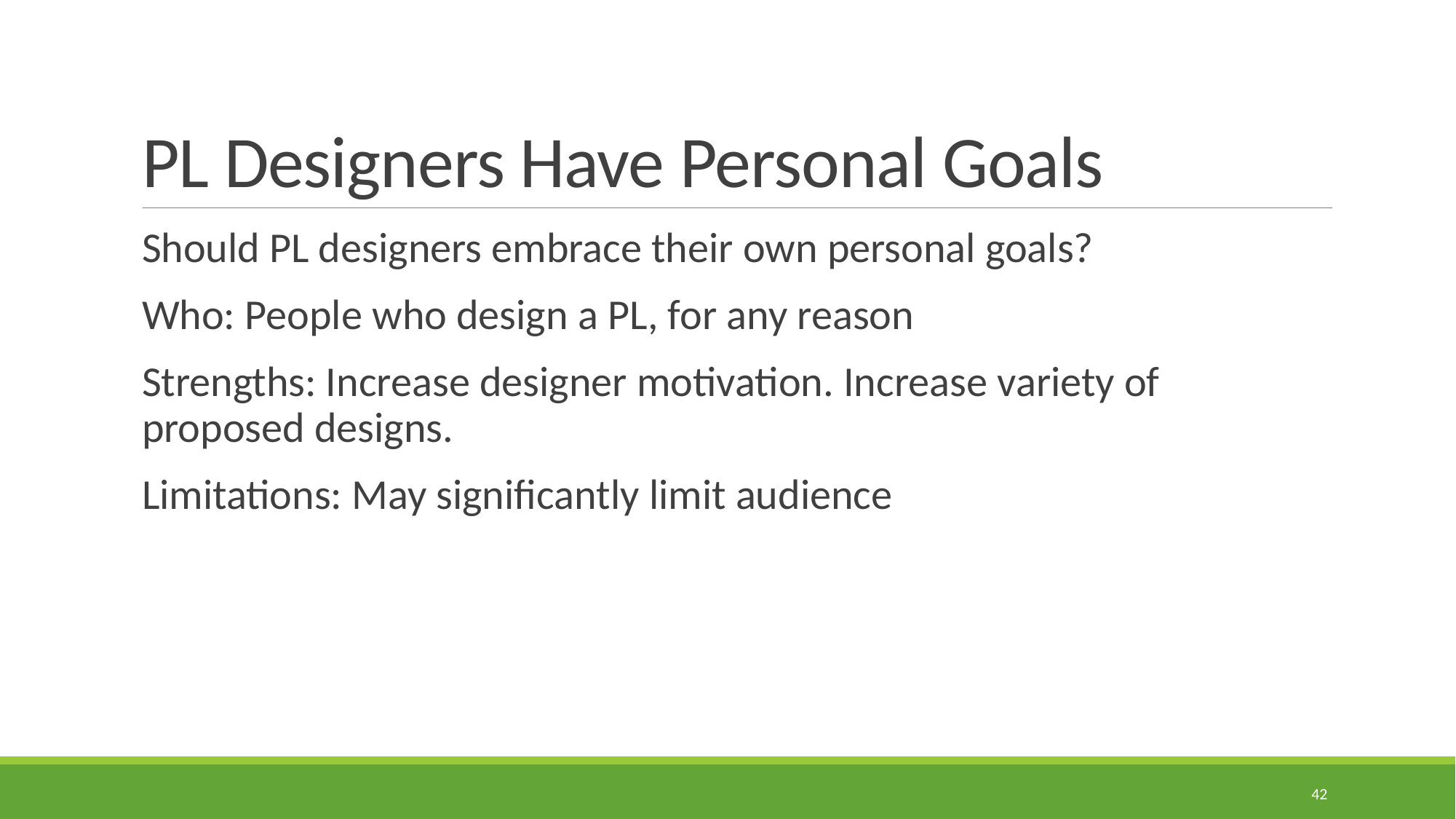

# PL Designers Have Personal Goals
Should PL designers embrace their own personal goals?
Who: People who design a PL, for any reason
Strengths: Increase designer motivation. Increase variety of proposed designs.
Limitations: May significantly limit audience
42